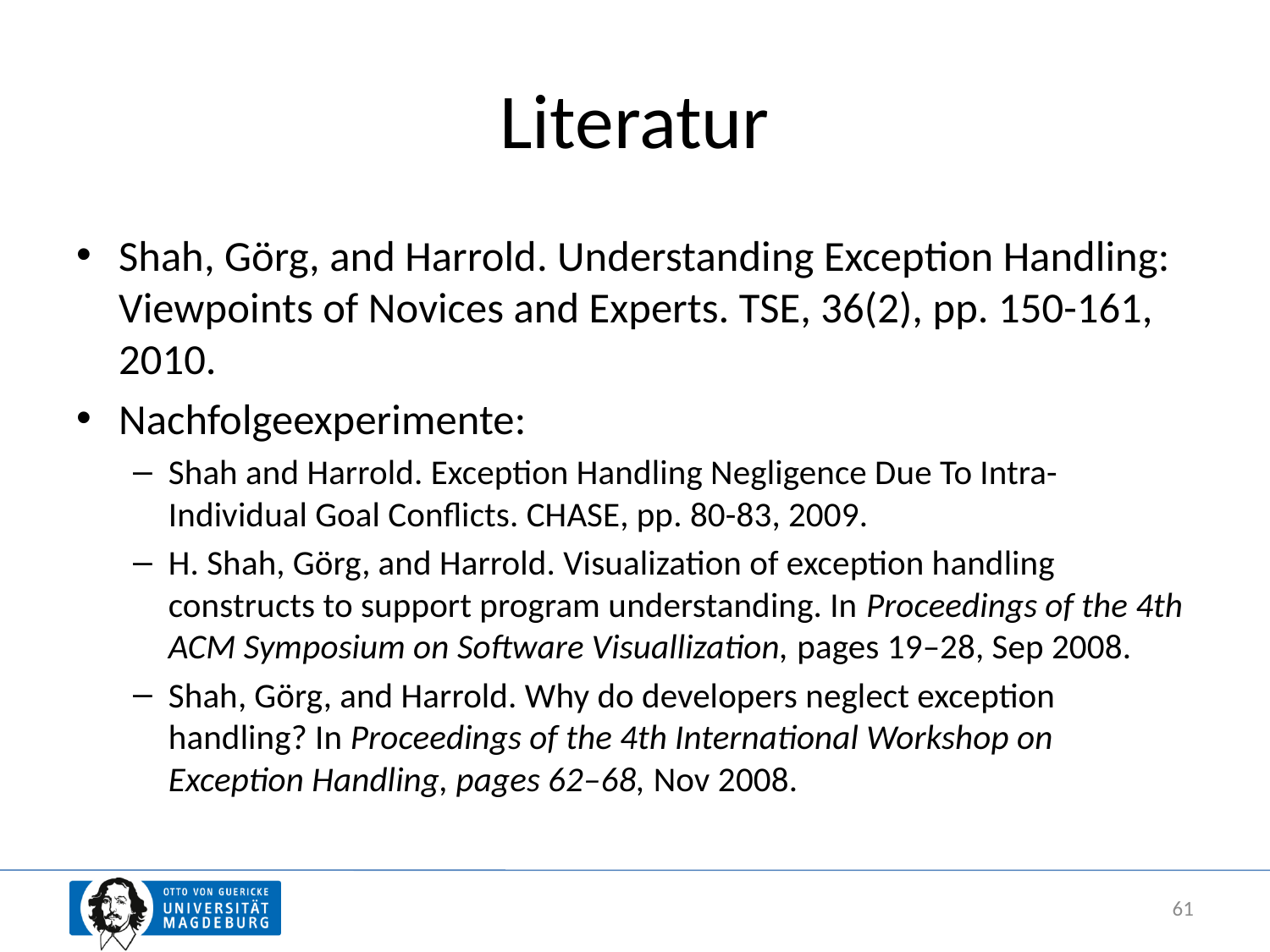

# Literatur
Shah, Görg, and Harrold. Understanding Exception Handling: Viewpoints of Novices and Experts. TSE, 36(2), pp. 150-161, 2010.
Nachfolgeexperimente:
Shah and Harrold. Exception Handling Negligence Due To Intra-Individual Goal Conflicts. CHASE, pp. 80-83, 2009.
H. Shah, Görg, and Harrold. Visualization of exception handling constructs to support program understanding. In Proceedings of the 4th ACM Symposium on Software Visuallization, pages 19–28, Sep 2008.
Shah, Görg, and Harrold. Why do developers neglect exception handling? In Proceedings of the 4th International Workshop on Exception Handling, pages 62–68, Nov 2008.
61